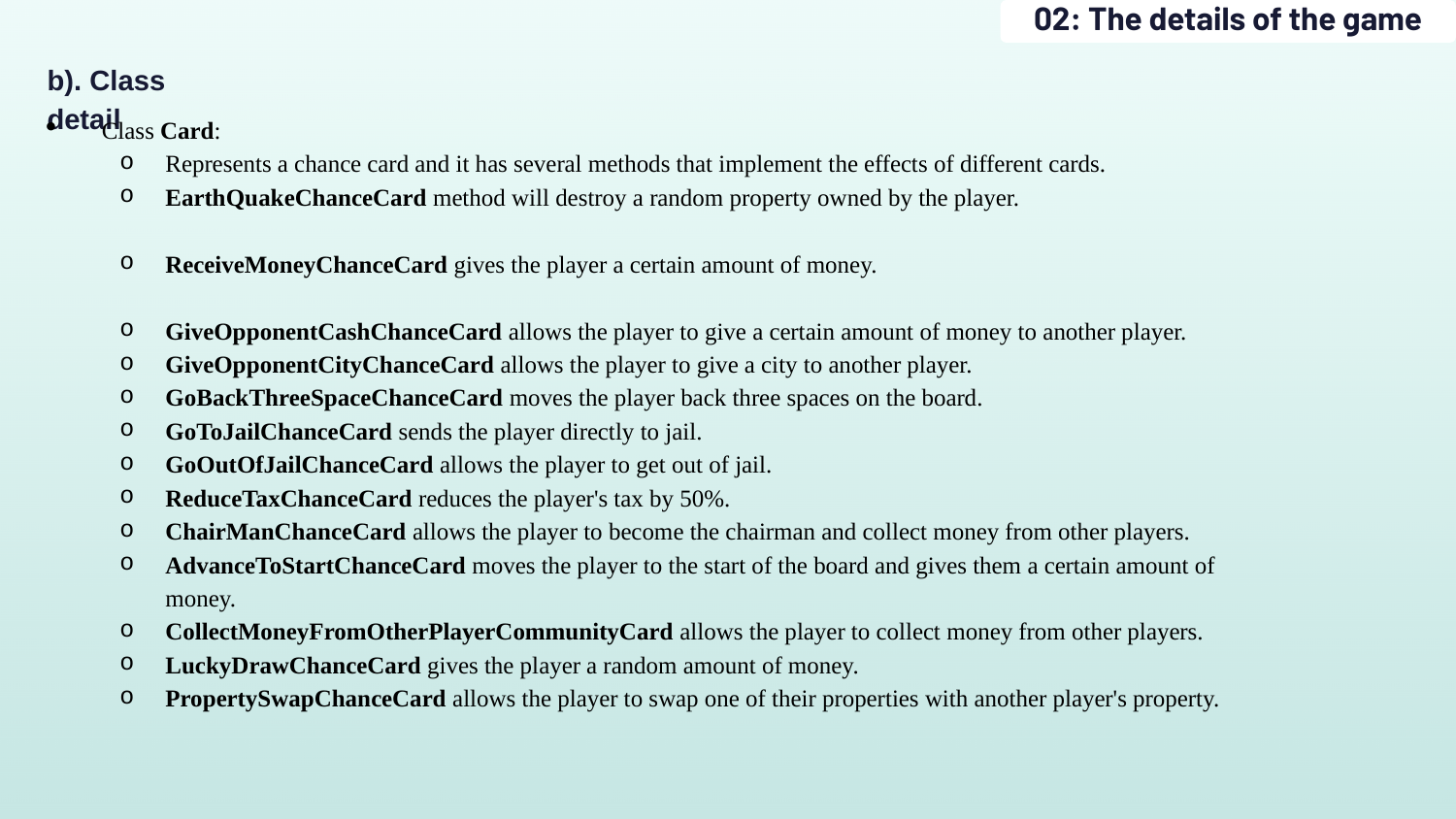

02: The details of the game

b). Class detail
Class Card:
Represents a chance card and it has several methods that implement the effects of different cards.
EarthQuakeChanceCard method will destroy a random property owned by the player.

ReceiveMoneyChanceCard gives the player a certain amount of money.

GiveOpponentCashChanceCard allows the player to give a certain amount of money to another player.
GiveOpponentCityChanceCard allows the player to give a city to another player.
GoBackThreeSpaceChanceCard moves the player back three spaces on the board.
GoToJailChanceCard sends the player directly to jail.
GoOutOfJailChanceCard allows the player to get out of jail.
ReduceTaxChanceCard reduces the player's tax by 50%.
ChairManChanceCard allows the player to become the chairman and collect money from other players.
AdvanceToStartChanceCard moves the player to the start of the board and gives them a certain amount of money.
CollectMoneyFromOtherPlayerCommunityCard allows the player to collect money from other players.
LuckyDrawChanceCard gives the player a random amount of money.
PropertySwapChanceCard allows the player to swap one of their properties with another player's property.